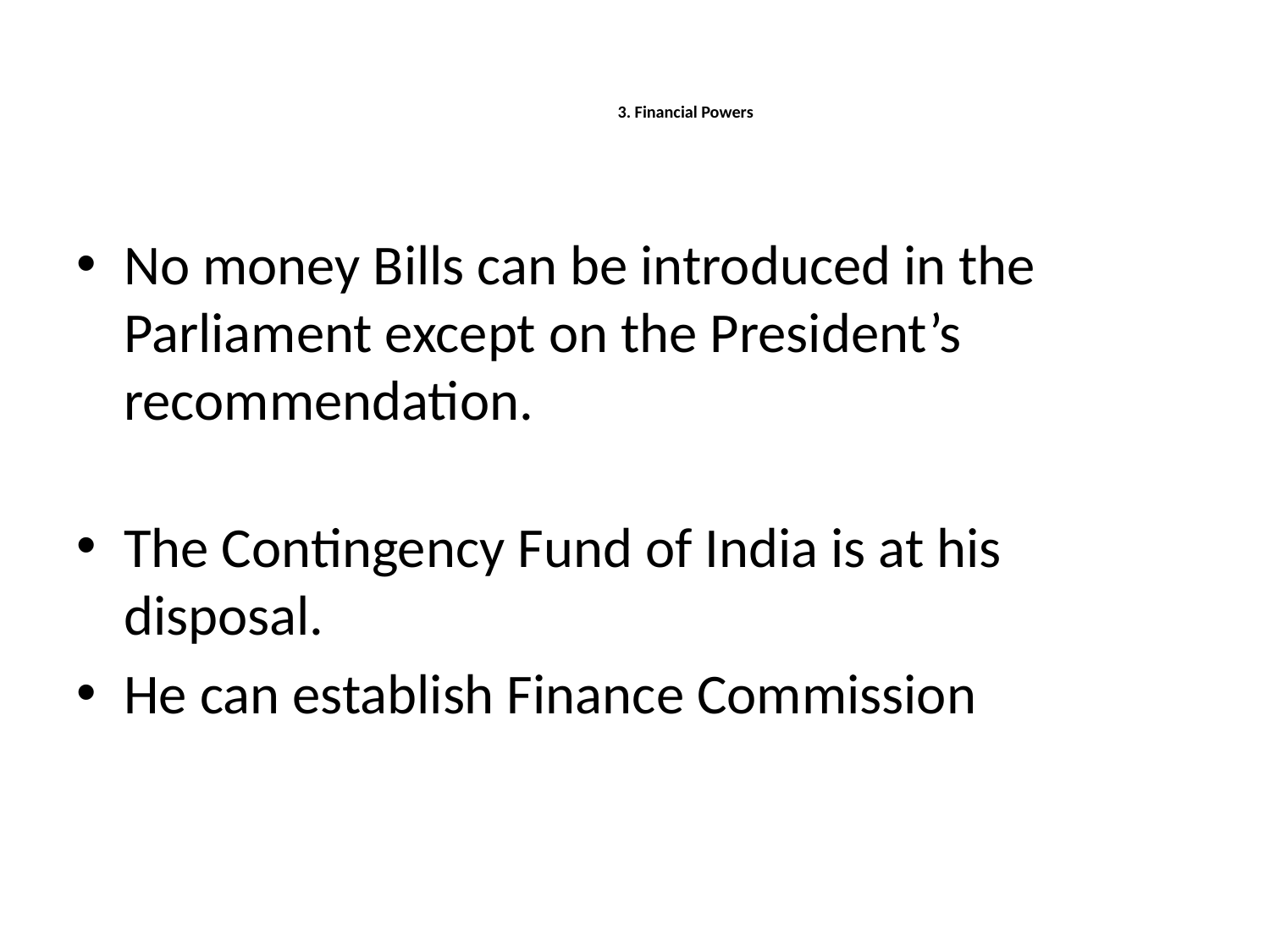

# 3. Financial Powers
No money Bills can be introduced in the Parliament except on the President’s recommendation.
The Contingency Fund of India is at his disposal.
He can establish Finance Commission